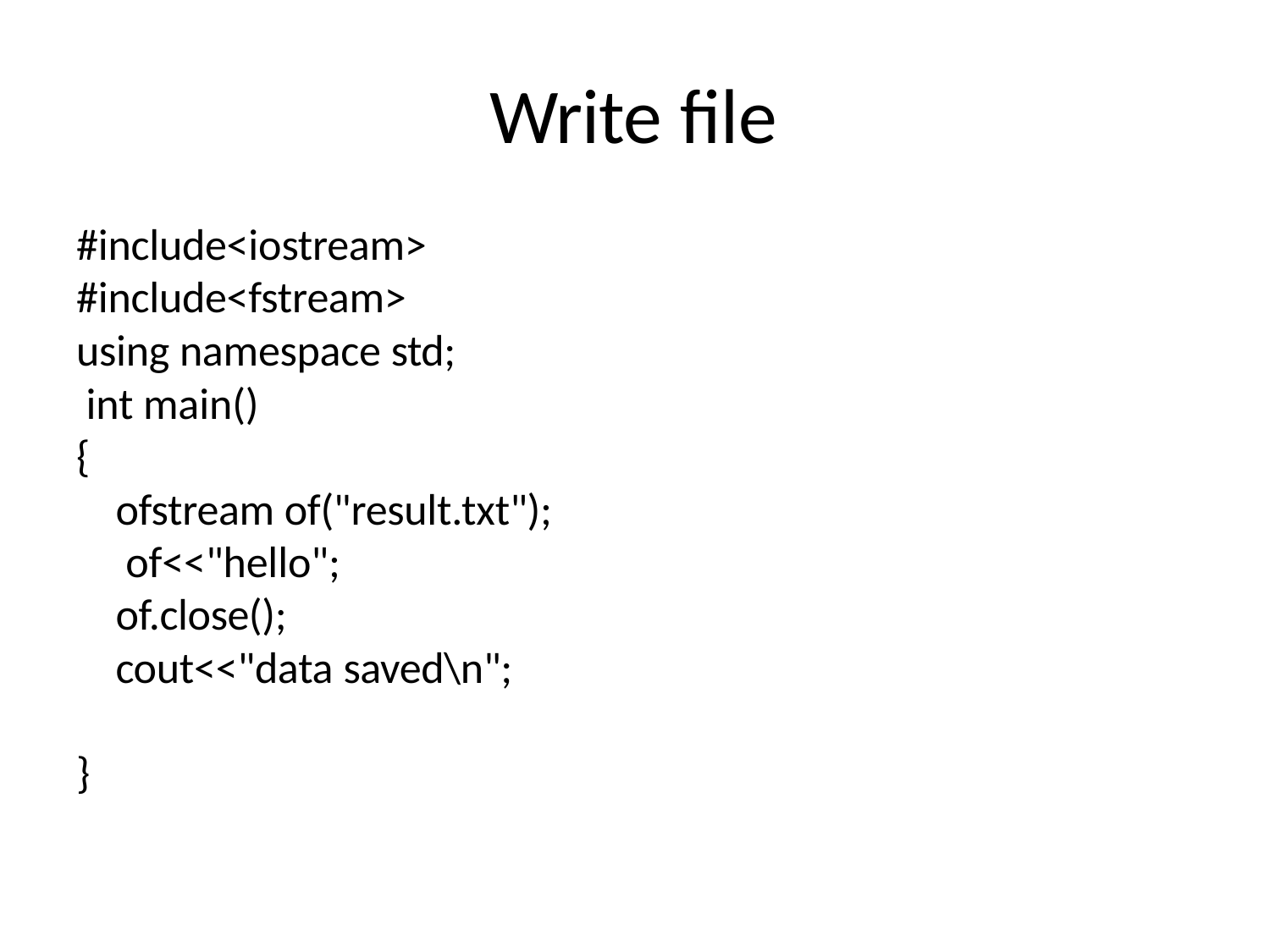

# Write file
#include<iostream>  #include<fstream>  using namespace std;  int main()
{
ofstream of("result.txt");  of<<"hello";
of.close();  cout<<"data saved\n";

}